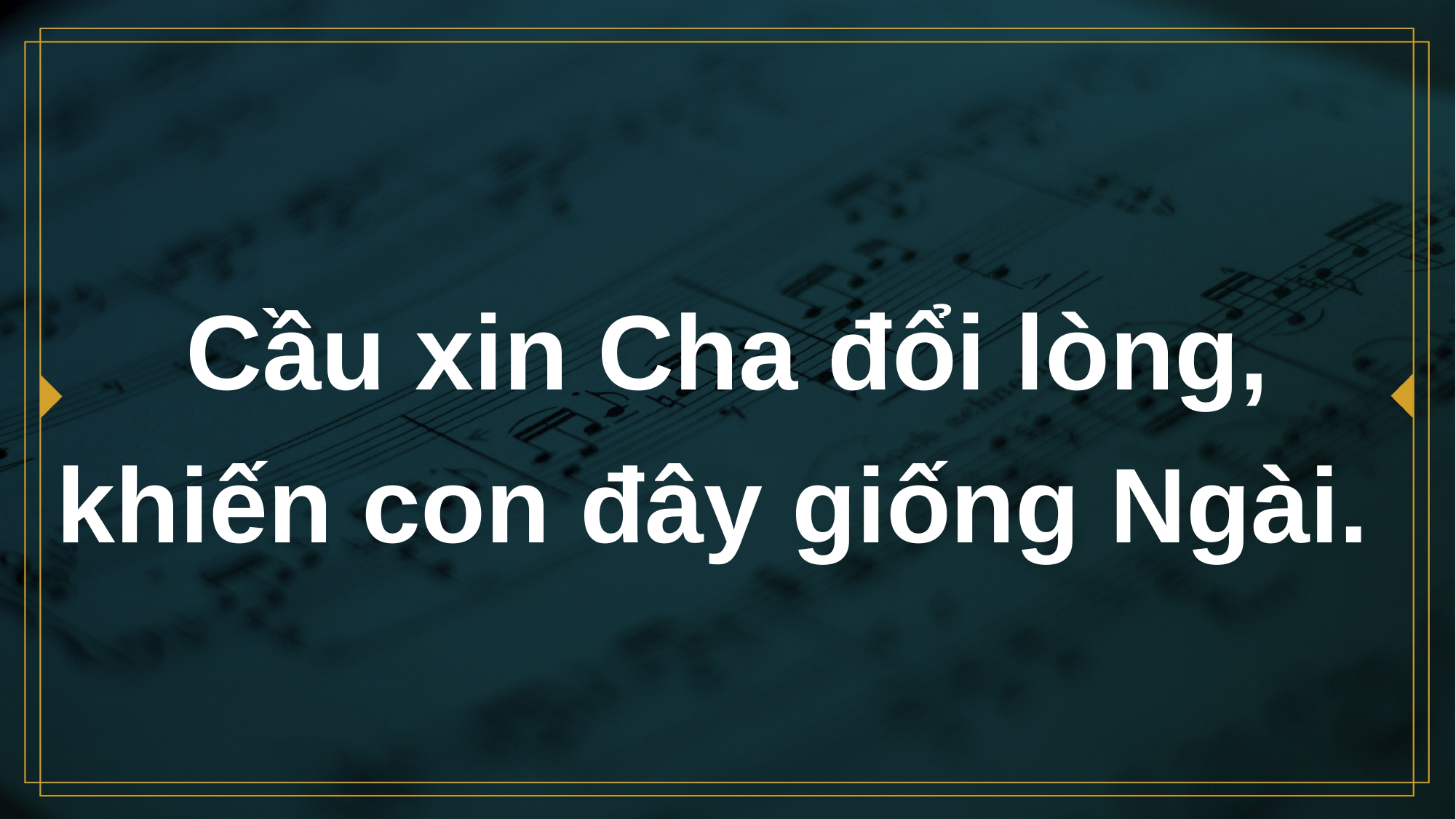

# Cầu xin Cha đổi lòng, khiến con đây giống Ngài.